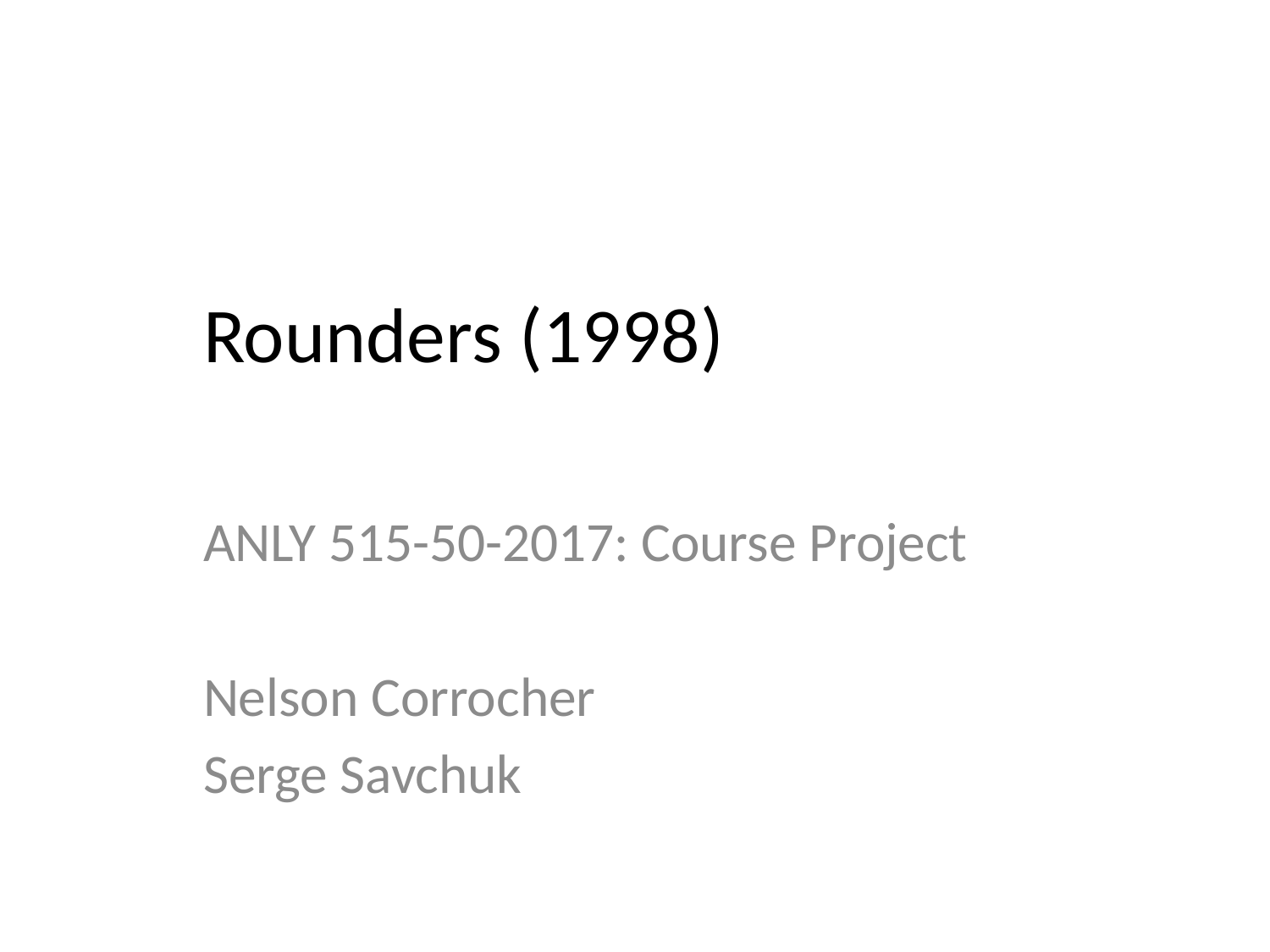

# Rounders (1998)
ANLY 515-50-2017: Course Project

Nelson Corrocher
Serge Savchuk